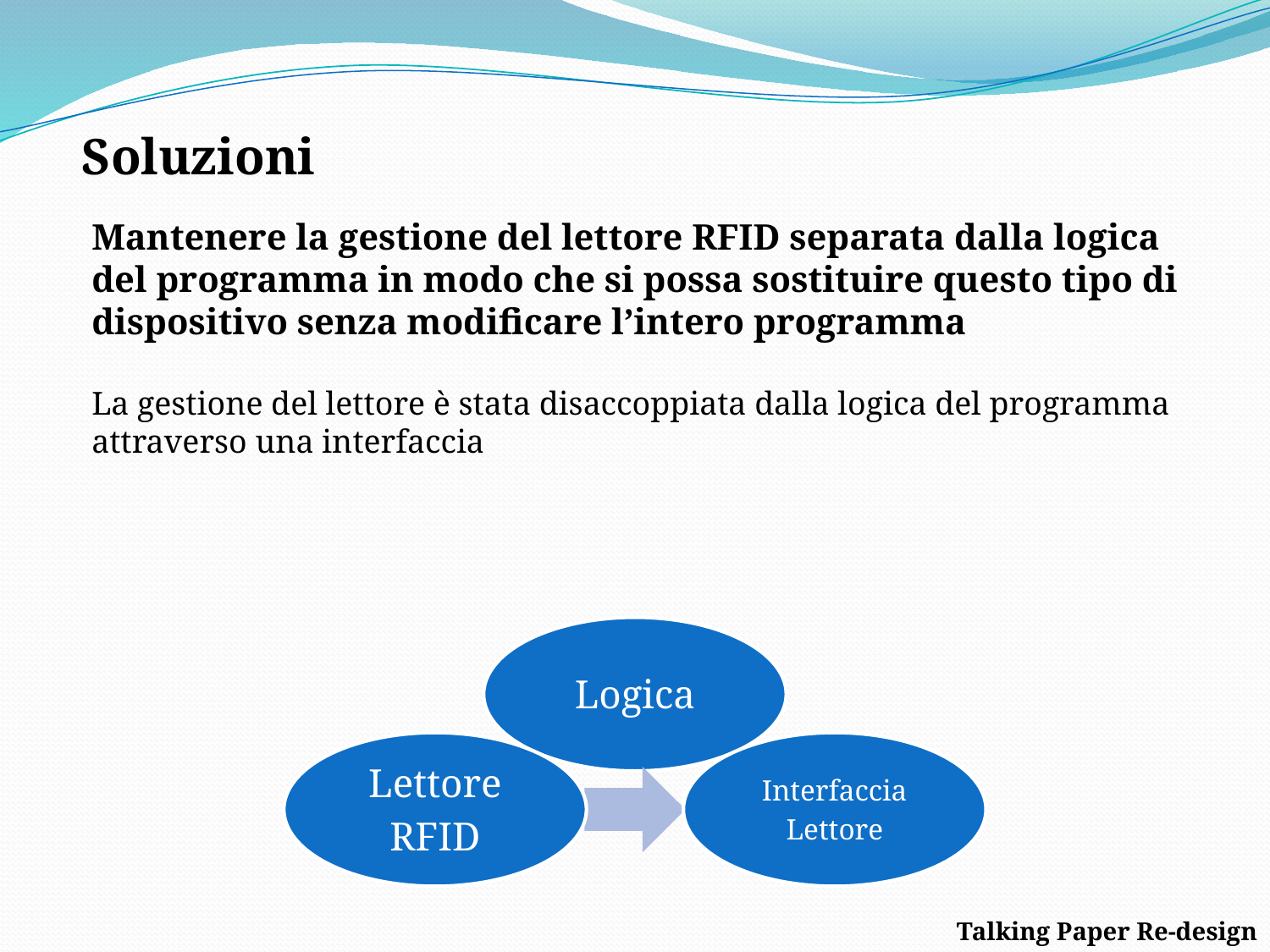

Soluzioni
Mantenere la gestione del lettore RFID separata dalla logica del programma in modo che si possa sostituire questo tipo di dispositivo senza modificare l’intero programma
La gestione del lettore è stata disaccoppiata dalla logica del programma attraverso una interfaccia
Logica
Lettore
RFID
Interfaccia Lettore
Talking Paper Re-design